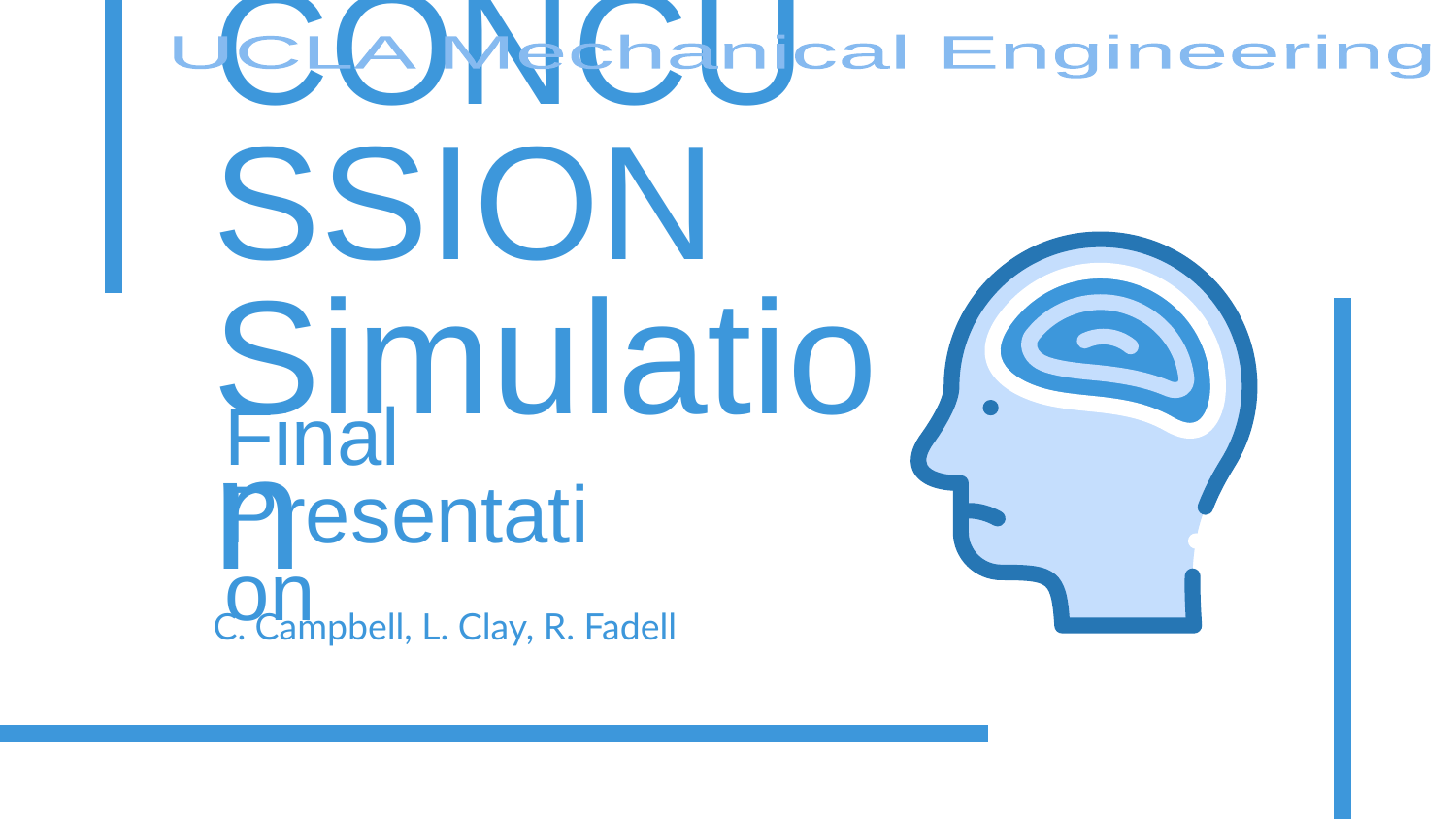

UCLA Mechanical Engineering
# CONCUSSION Simulation

Final Presentation
C. Campbell, L. Clay, R. Fadell